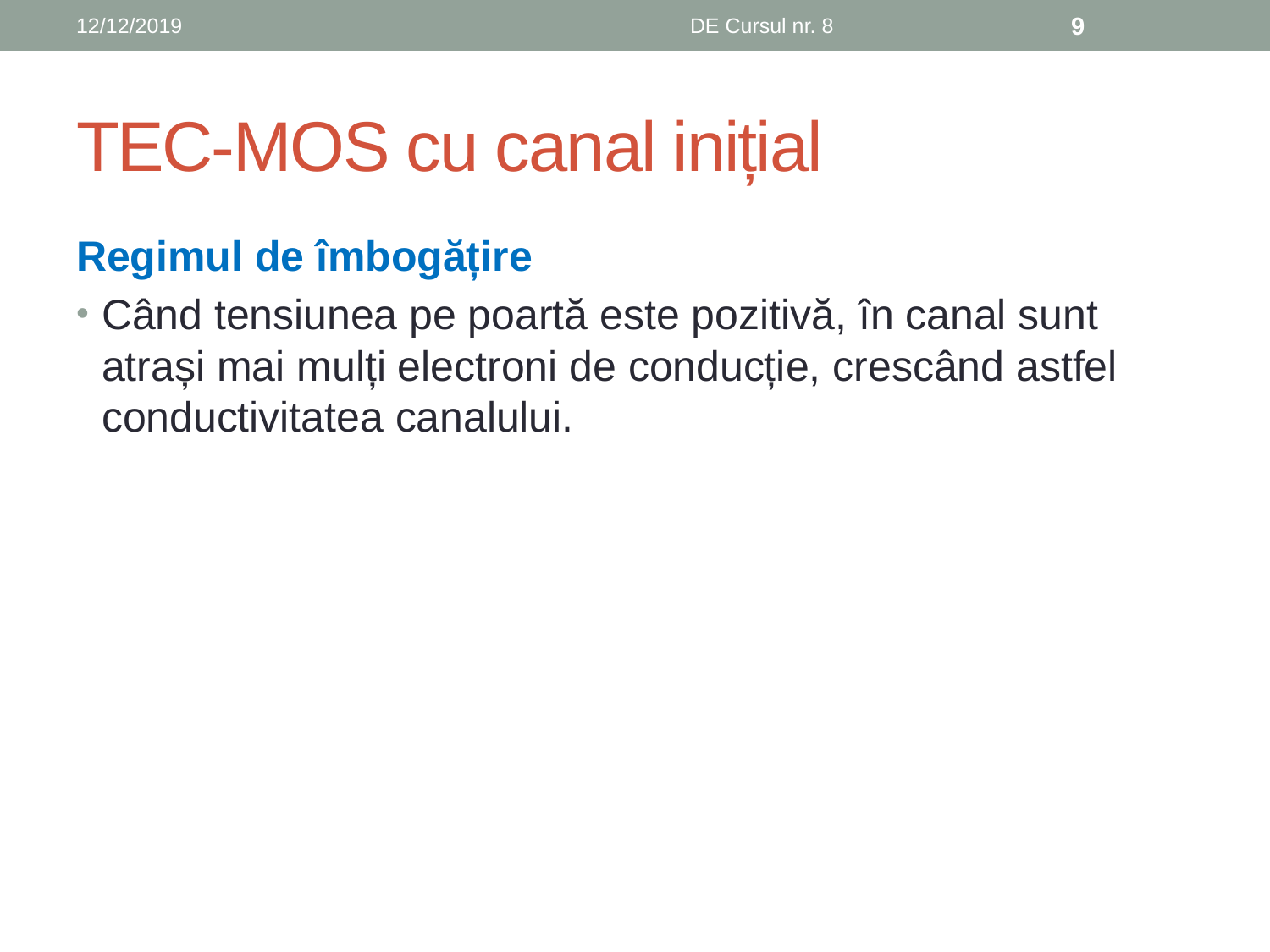

12/12/2019
DE Cursul nr. 8
9
# TEC-MOS cu canal inițial
Regimul de îmbogățire
Când tensiunea pe poartă este pozitivă, în canal sunt atrași mai mulți electroni de conducție, crescând astfel conductivitatea canalului.